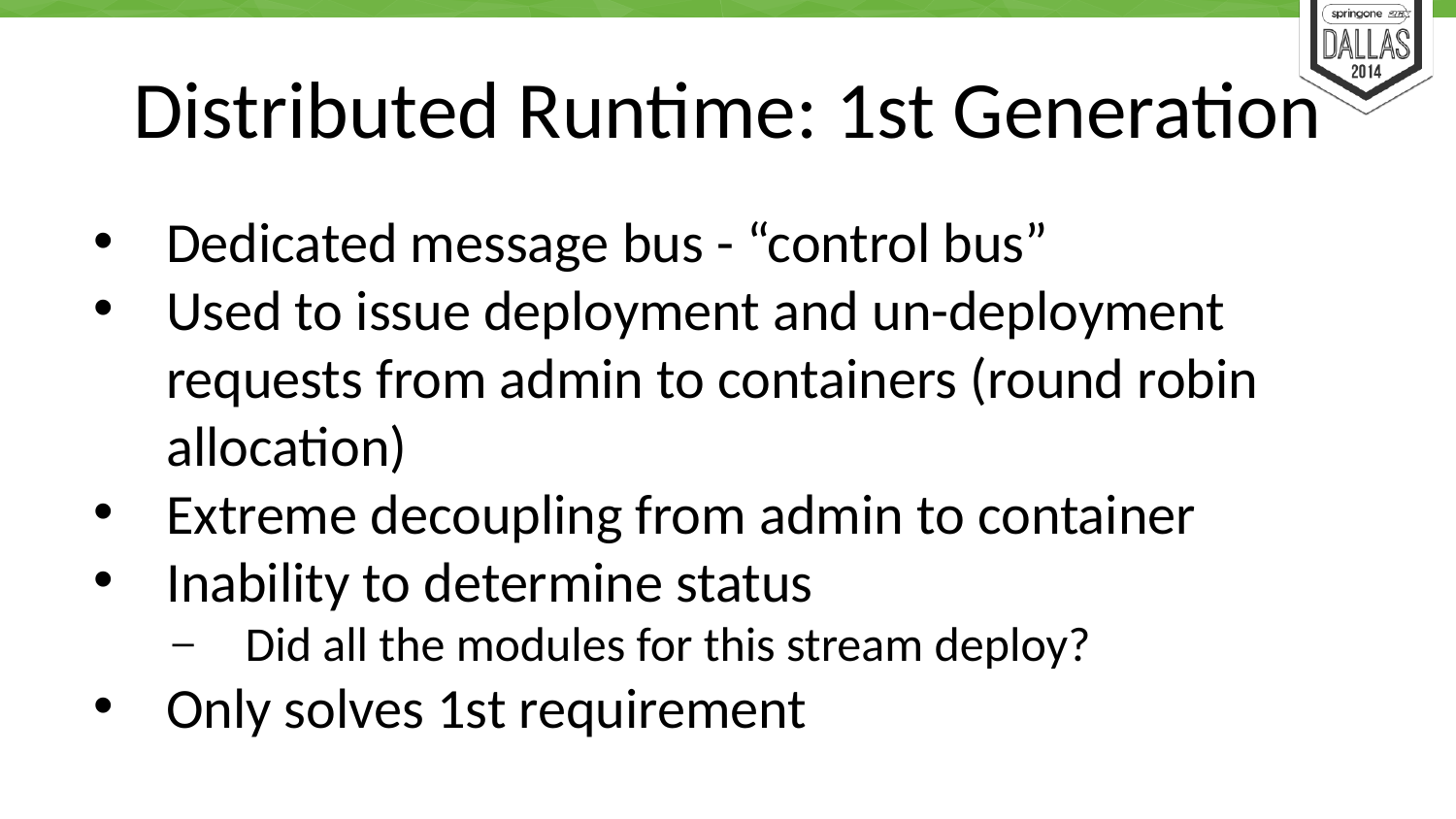

# Distributed Runtime: 1st Generation
Dedicated message bus - “control bus”
Used to issue deployment and un-deployment requests from admin to containers (round robin allocation)
Extreme decoupling from admin to container
Inability to determine status
Did all the modules for this stream deploy?
Only solves 1st requirement